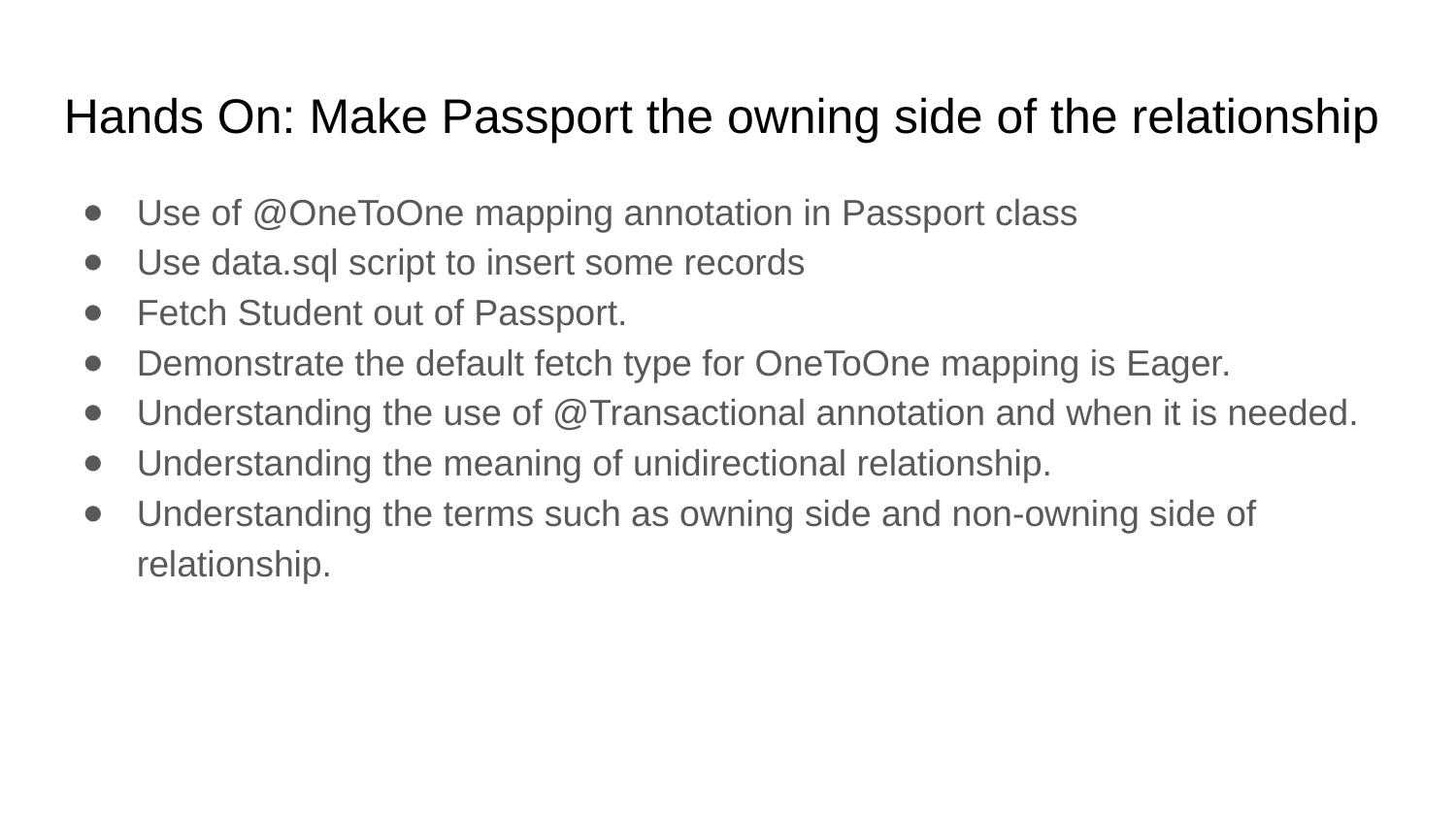

Hands On: Make Passport the owning side of the relationship
Use of @OneToOne mapping annotation in Passport class
Use data.sql script to insert some records
Fetch Student out of Passport.
Demonstrate the default fetch type for OneToOne mapping is Eager.
Understanding the use of @Transactional annotation and when it is needed.
Understanding the meaning of unidirectional relationship.
Understanding the terms such as owning side and non-owning side of relationship.